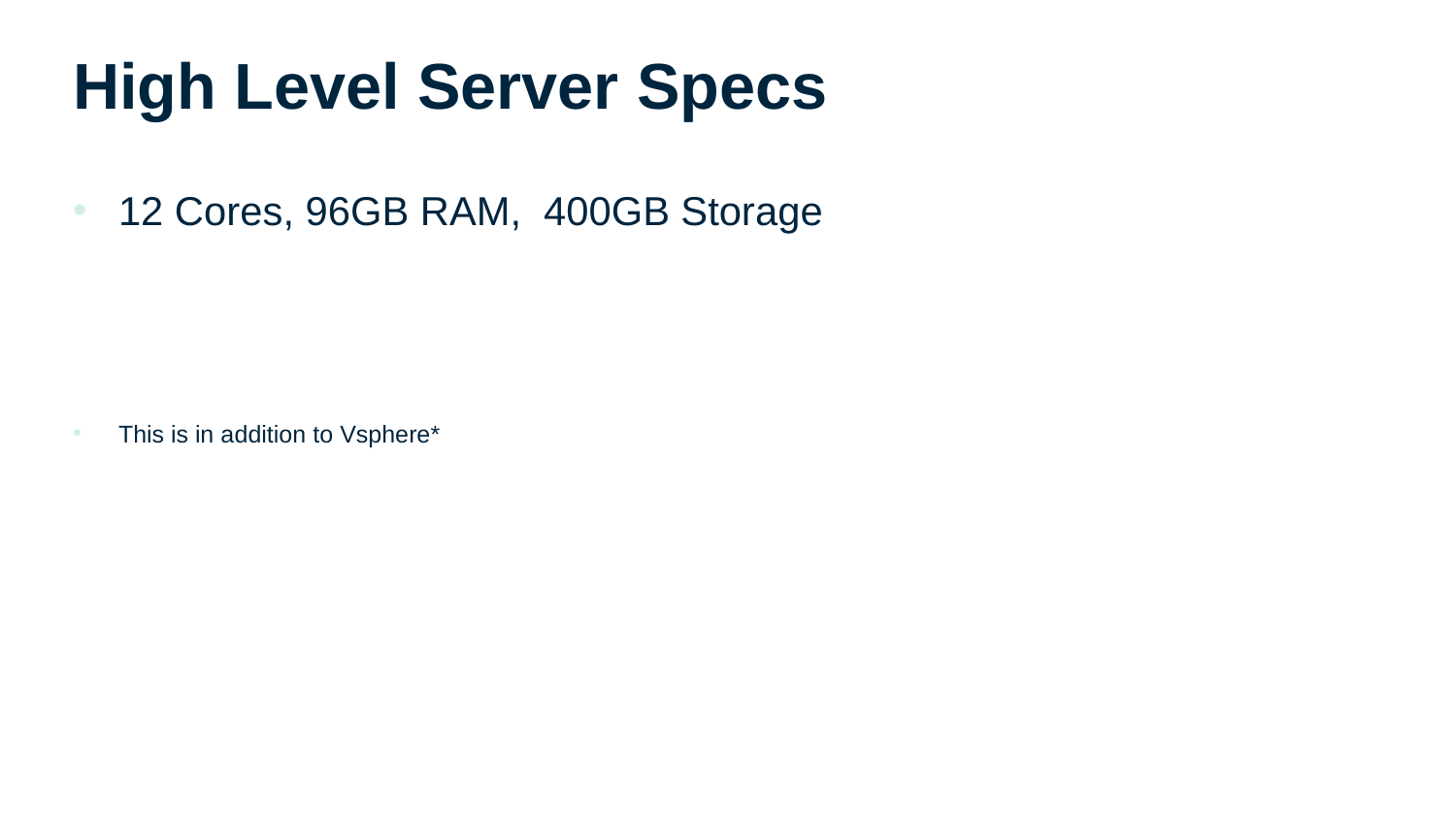

# High Level Server Specs
12 Cores, 96GB RAM,  400GB Storage

This is in addition to Vsphere*